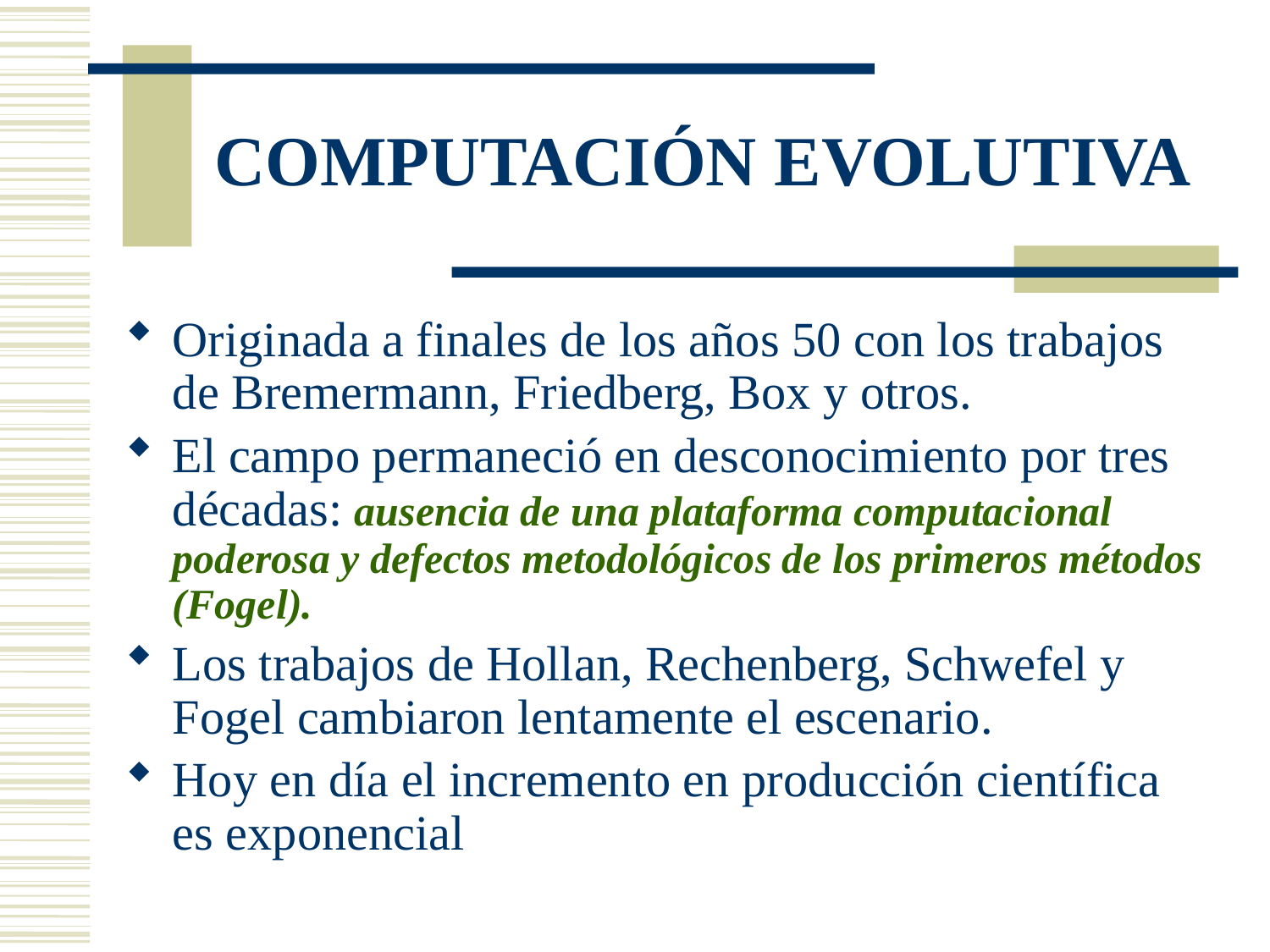

# COMPUTACIÓN EVOLUTIVA
Originada a finales de los años 50 con los trabajos de Bremermann, Friedberg, Box y otros.
El campo permaneció en desconocimiento por tres décadas: ausencia de una plataforma computacional poderosa y defectos metodológicos de los primeros métodos (Fogel).
Los trabajos de Hollan, Rechenberg, Schwefel y Fogel cambiaron lentamente el escenario.
Hoy en día el incremento en producción científica es exponencial

..